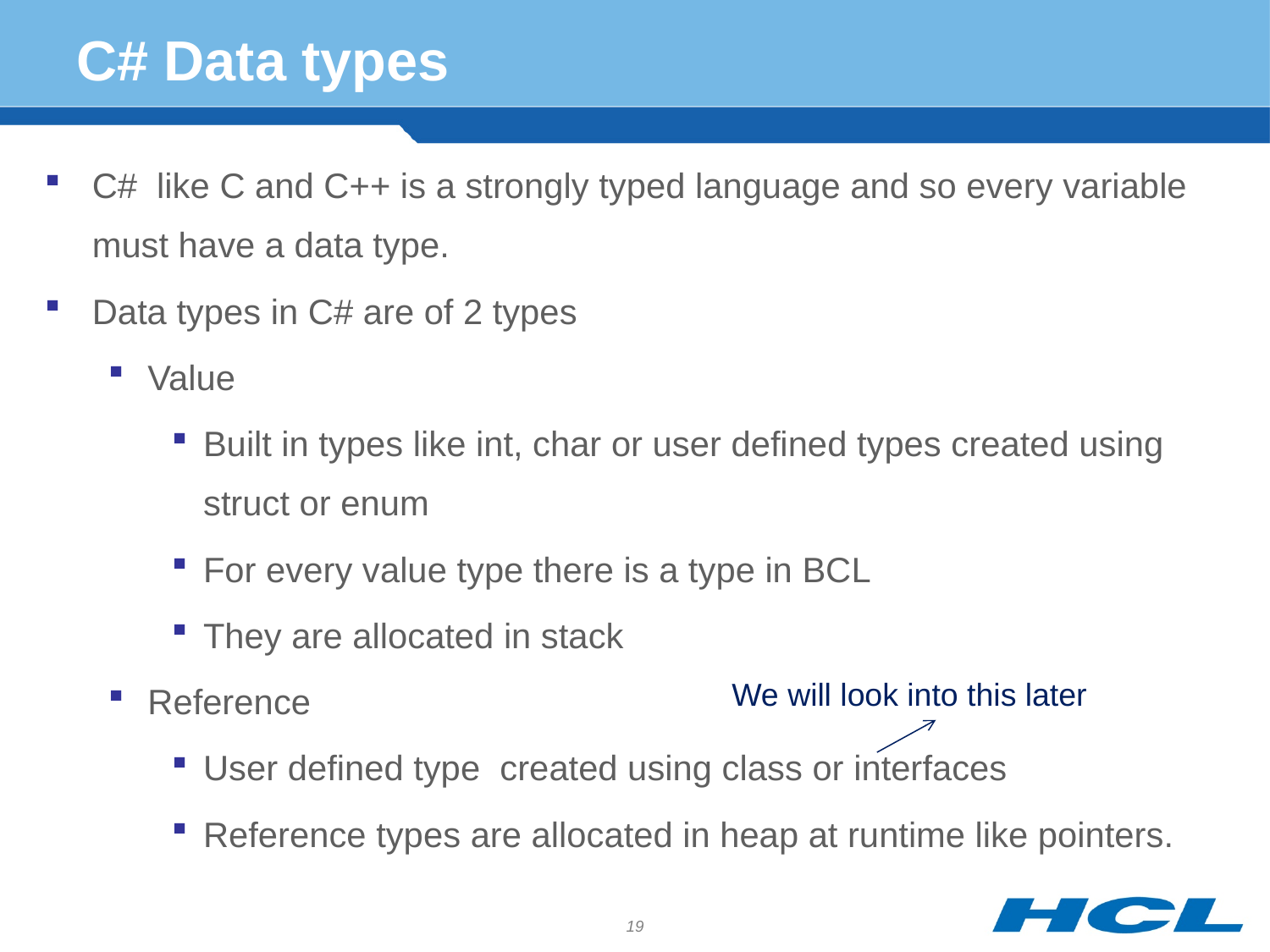

# C# Data types
C#  like C and C++ is a strongly typed language and so every variable must have a data type.
Data types in C# are of 2 types
Value
Built in types like int, char or user defined types created using struct or enum
For every value type there is a type in BCL
They are allocated in stack
Reference
User defined type  created using class or interfaces
Reference types are allocated in heap at runtime like pointers.
We will look into this later
19